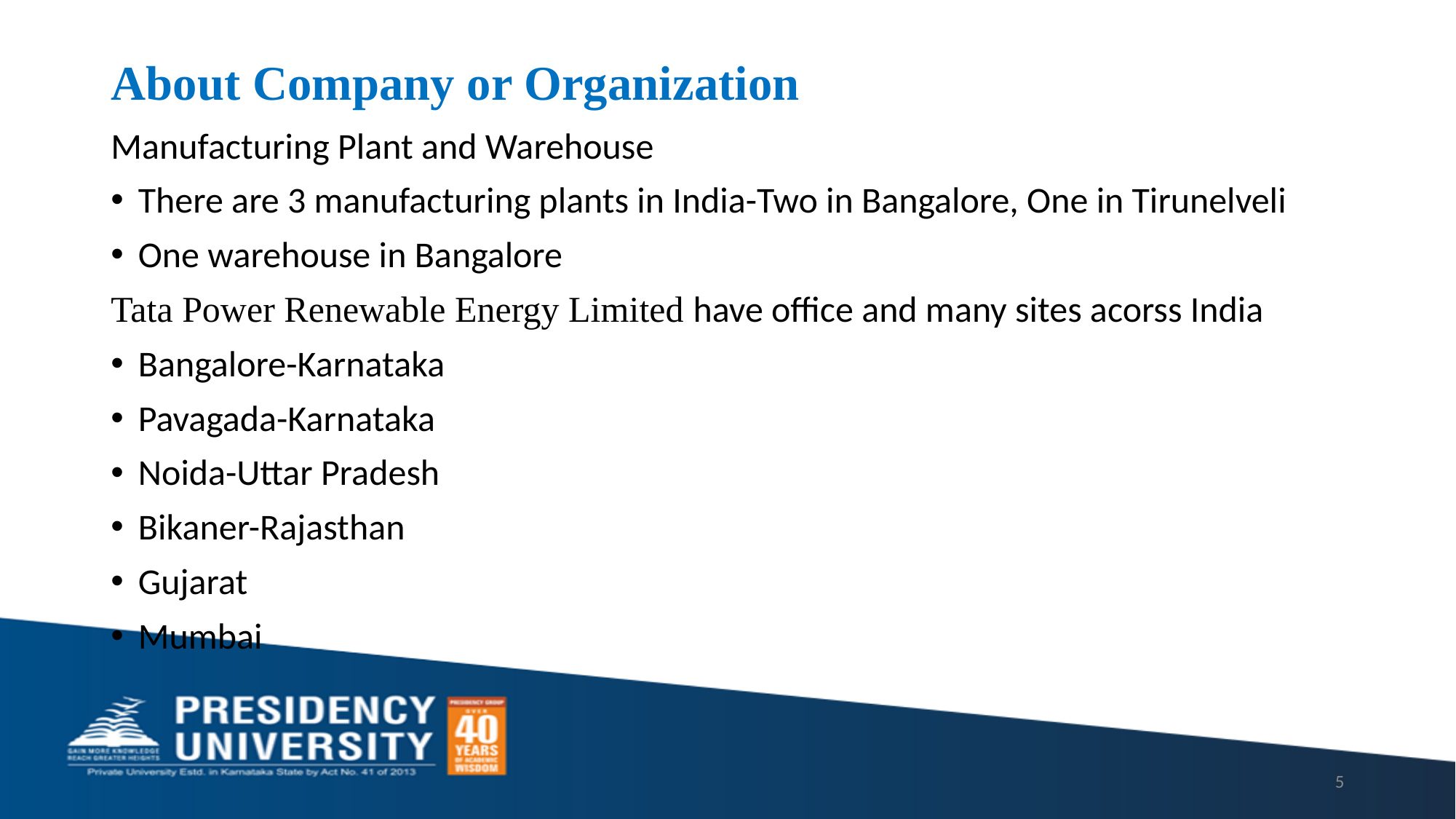

# About Company or Organization
Manufacturing Plant and Warehouse
There are 3 manufacturing plants in India-Two in Bangalore, One in Tirunelveli
One warehouse in Bangalore
Tata Power Renewable Energy Limited have office and many sites acorss India
Bangalore-Karnataka
Pavagada-Karnataka
Noida-Uttar Pradesh
Bikaner-Rajasthan
Gujarat
Mumbai

5